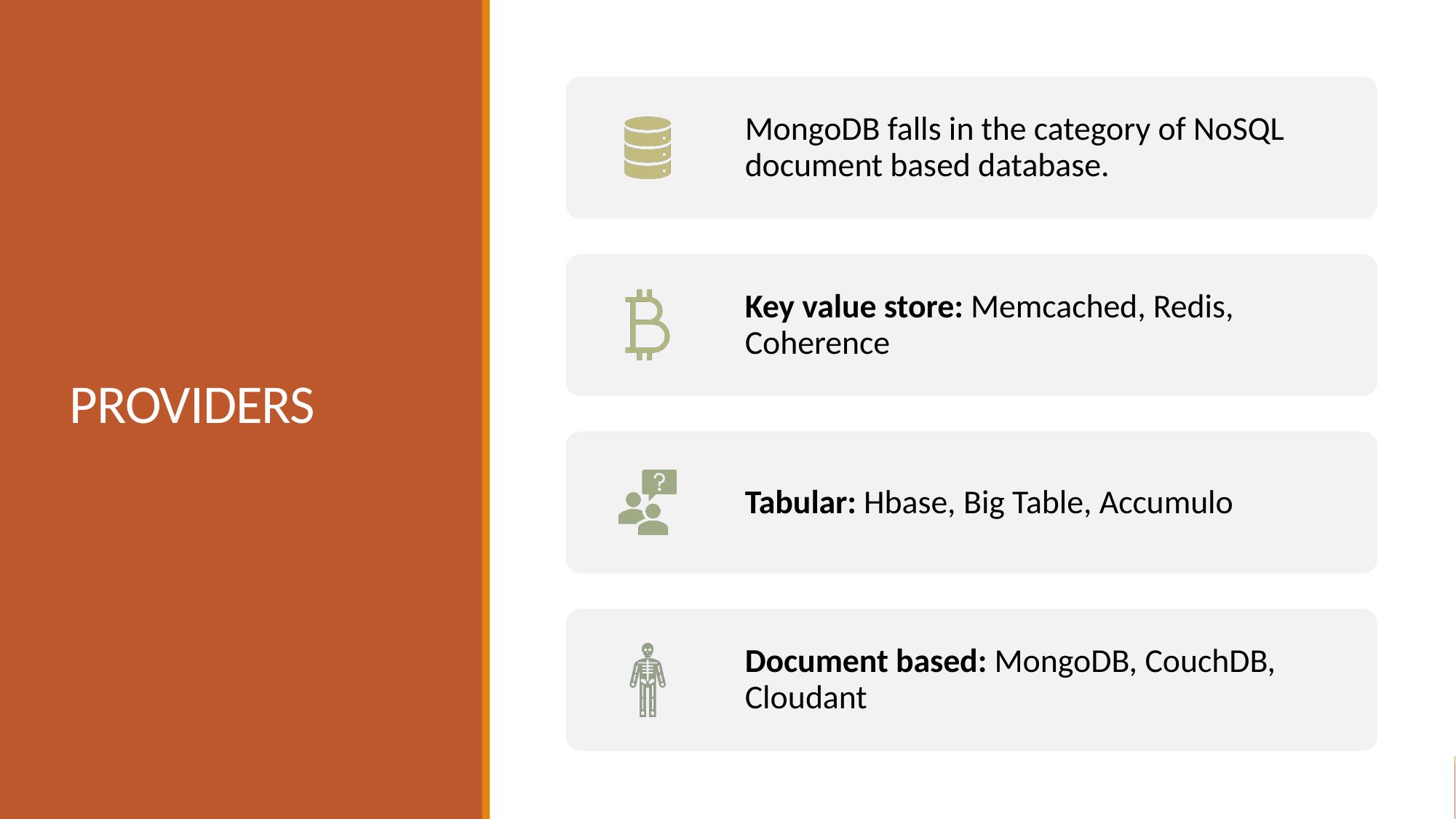

# PROVIDERS
MongoDB falls in the category of NoSQL document based database.
Key value store: Memcached, Redis, Coherence
Tabular: Hbase, Big Table, Accumulo
Document based: MongoDB, CouchDB, Cloudant